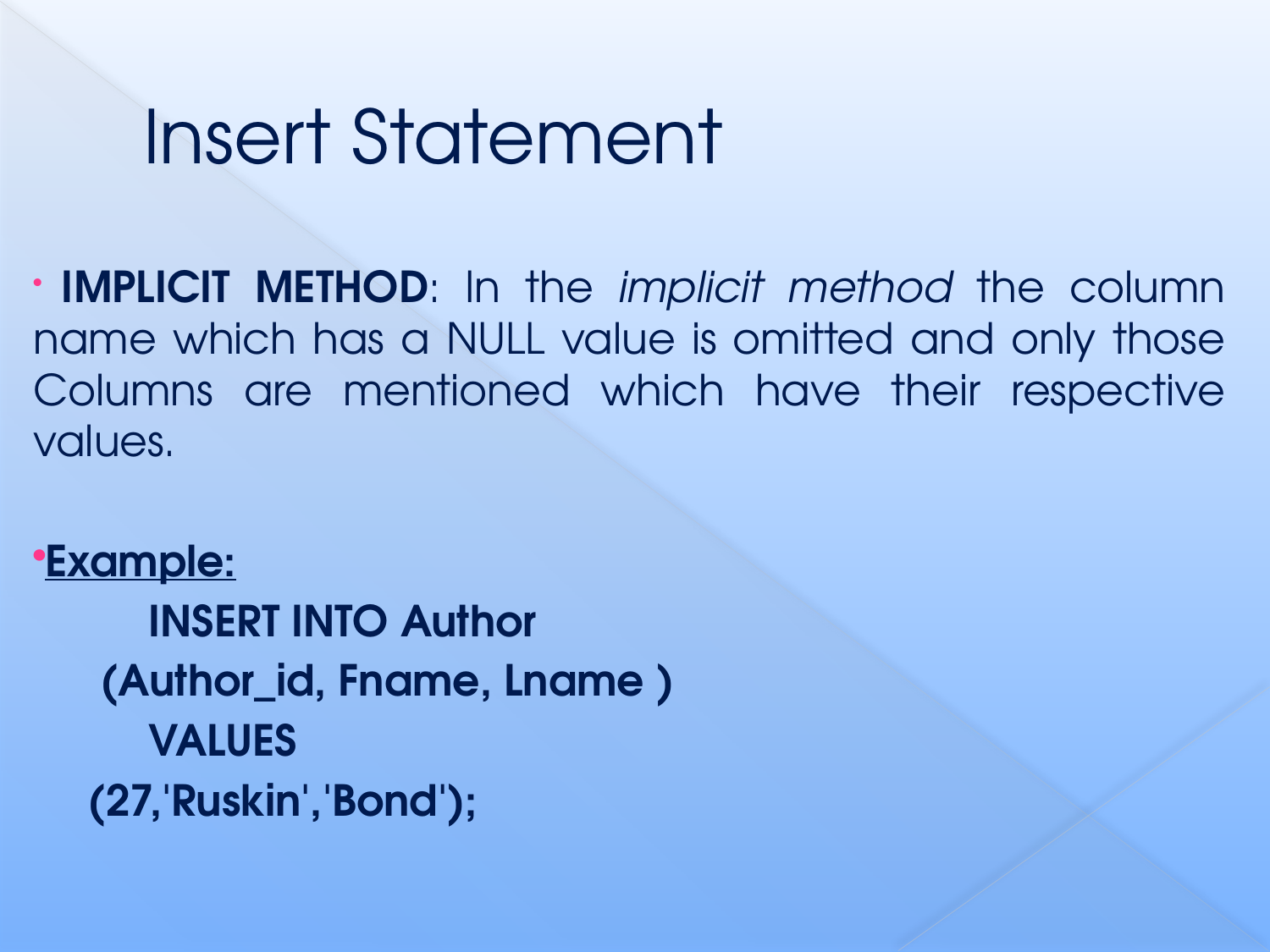

# Insert Statement
 IMPLICIT METHOD: In the implicit method the column name which has a NULL value is omitted and only those Columns are mentioned which have their respective values.

Example:
		     INSERT INTO Author
				 (Author_id, Fname, Lname )
		     VALUES
				(27,'Ruskin','Bond');